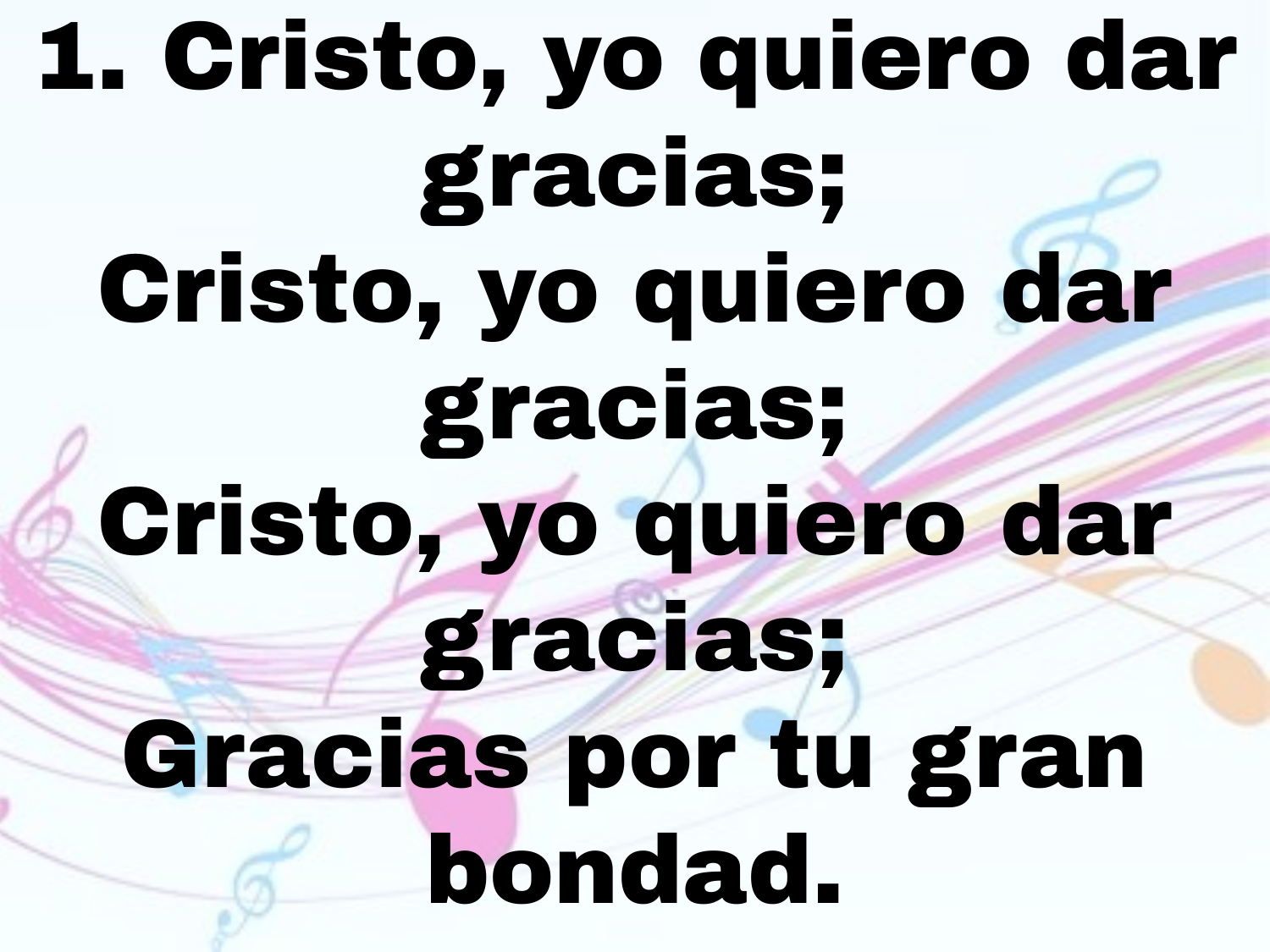

1. Cristo, yo quiero dar gracias;
Cristo, yo quiero dar gracias;
Cristo, yo quiero dar gracias;
Gracias por tu gran bondad.